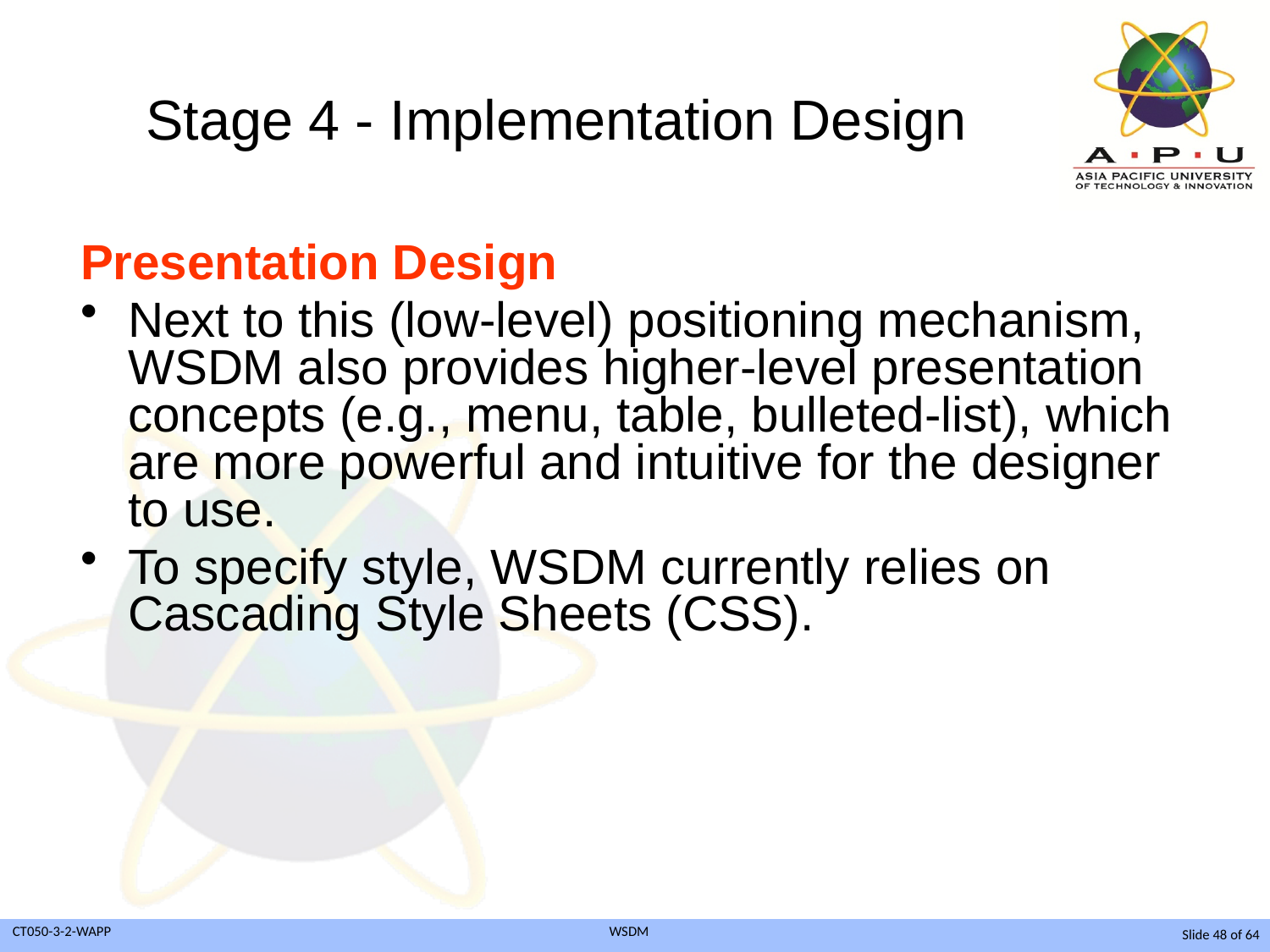

# Stage 4 - Implementation Design
Presentation Design
Next to this (low-level) positioning mechanism, WSDM also provides higher-level presentation concepts (e.g., menu, table, bulleted-list), which are more powerful and intuitive for the designer to use.
To specify style, WSDM currently relies on Cascading Style Sheets (CSS).